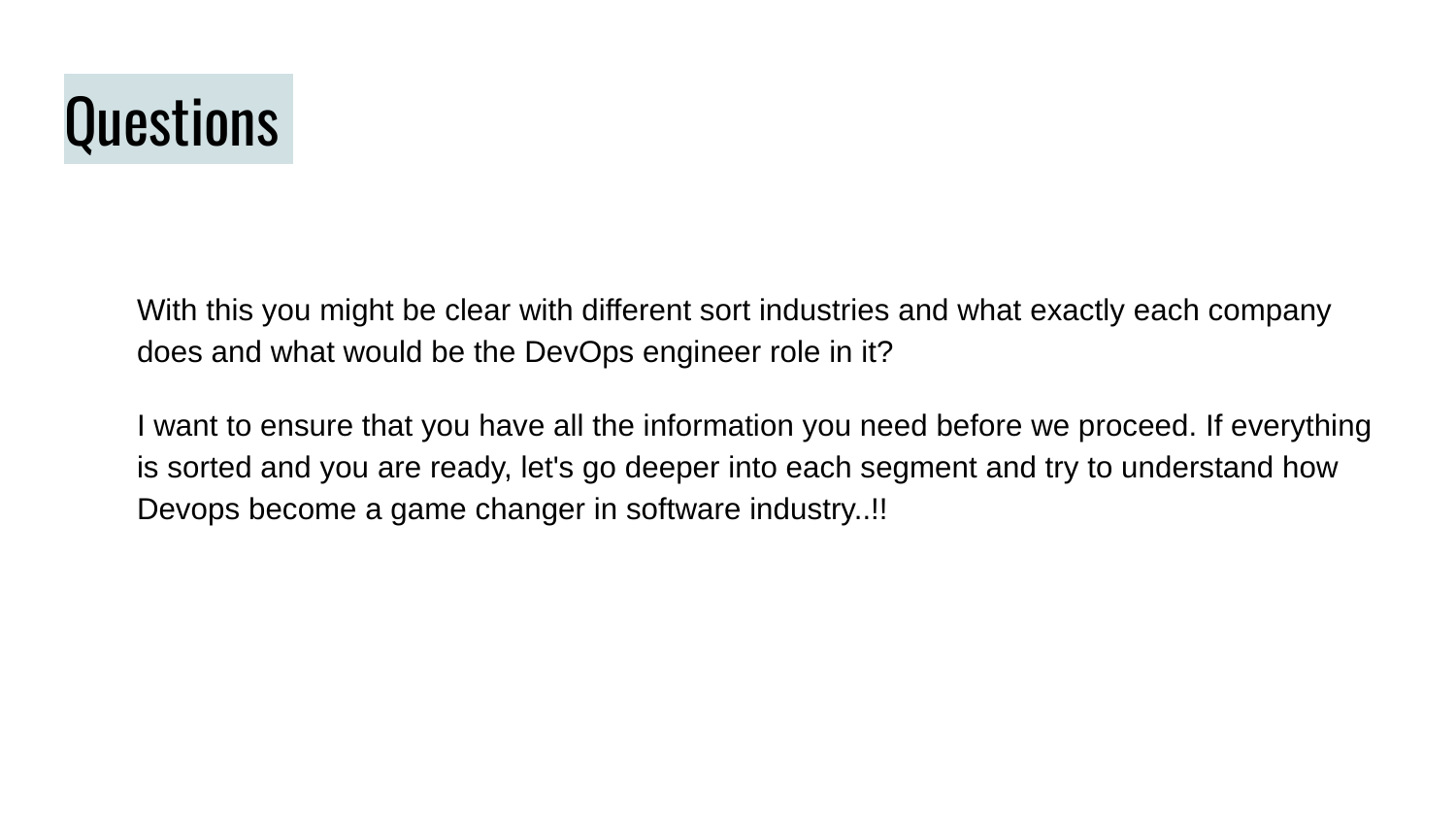

# Questions

With this you might be clear with different sort industries and what exactly each company does and what would be the DevOps engineer role in it?
I want to ensure that you have all the information you need before we proceed. If everything is sorted and you are ready, let's go deeper into each segment and try to understand how Devops become a game changer in software industry..!!